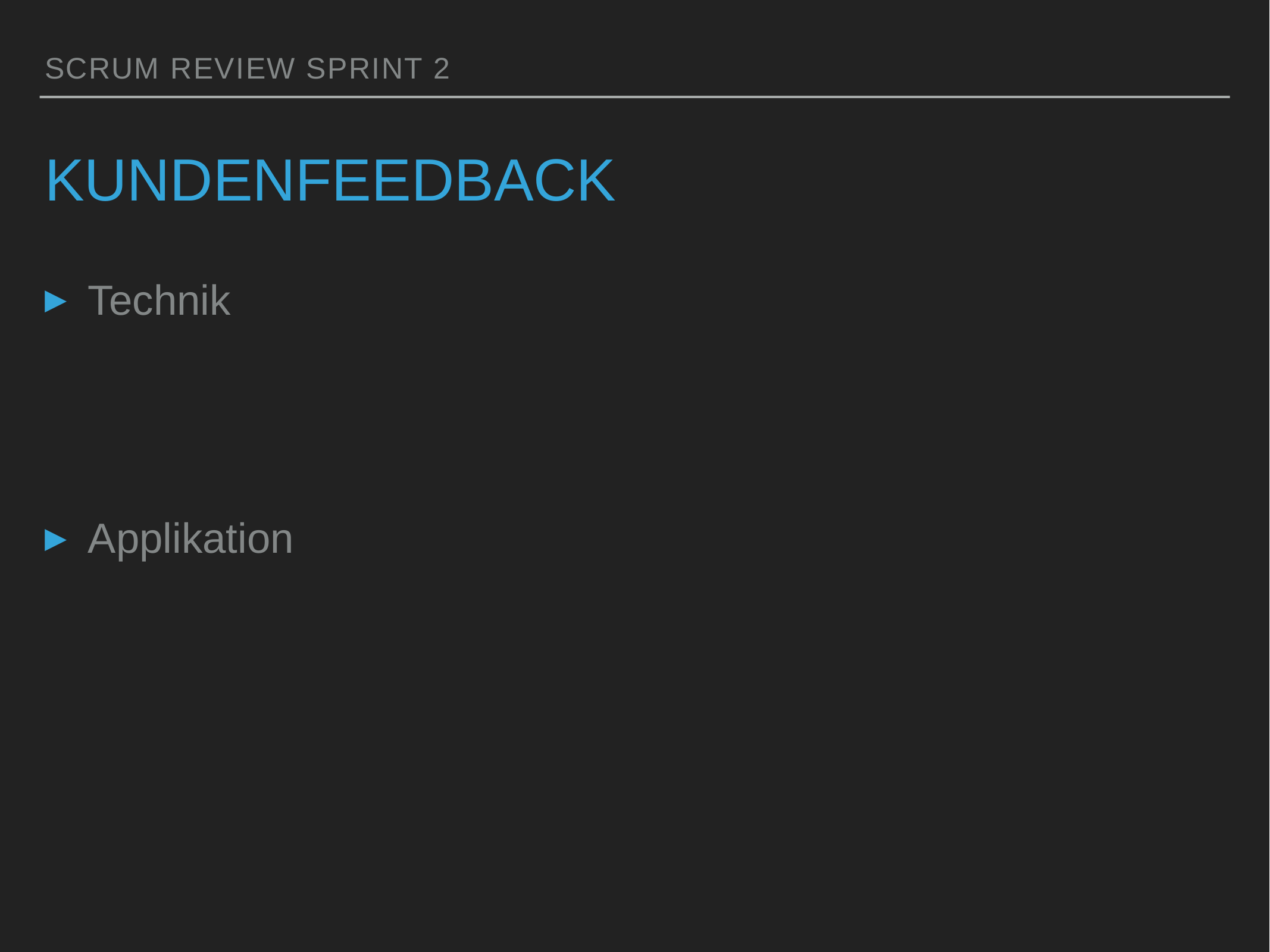

SCRUM Review Sprint 2
# Kundenfeedback
Technik

Applikation